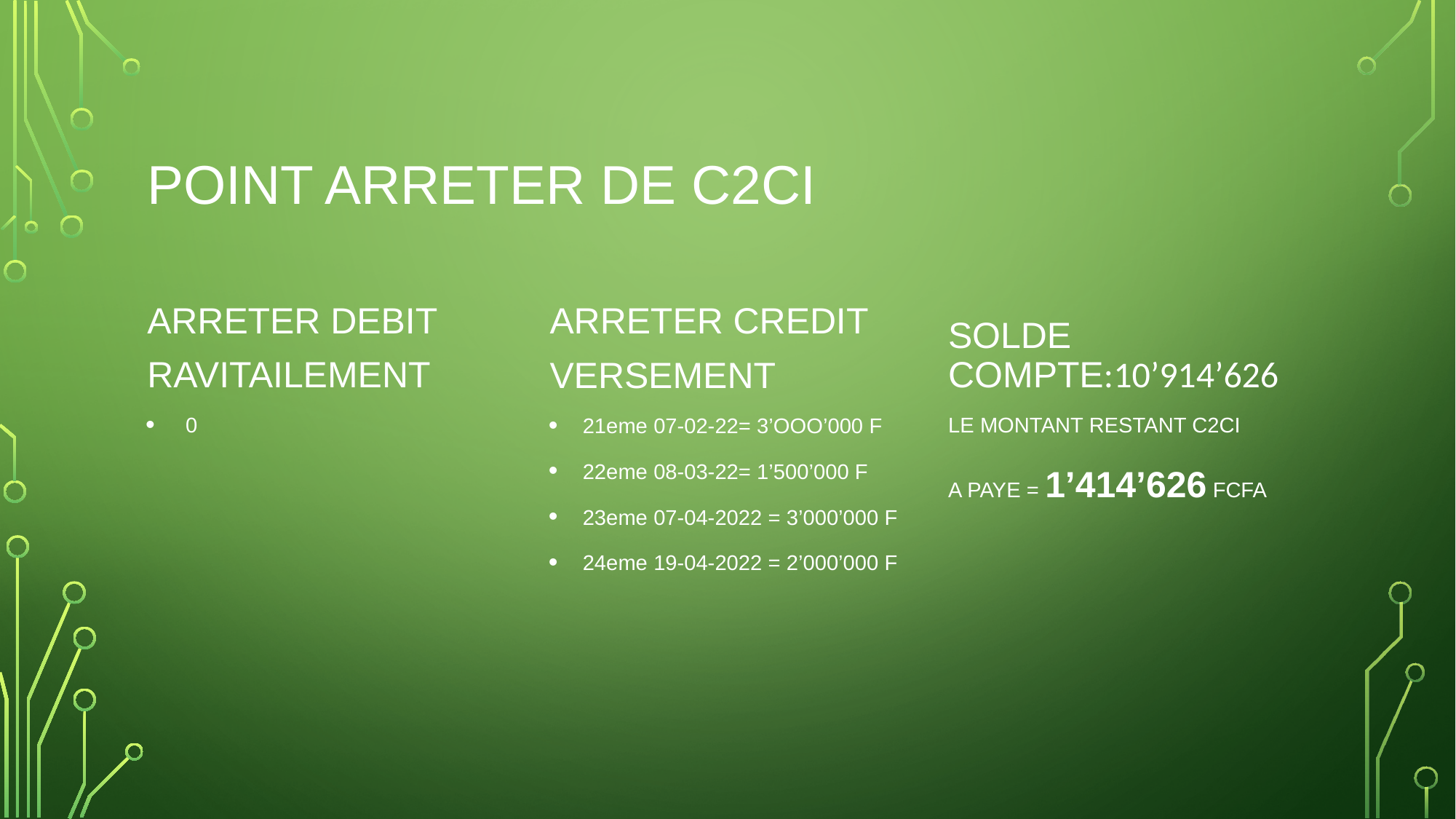

# POINT ARRETER DE C2CI
ARRETER DEBIT
RAVITAILEMENT
SOLDE COMPTE:10’914’626
ARRETER CREDIT
VERSEMENT
 0
LE MONTANT RESTANT C2CI
A PAYE = 1’414’626 FCFA
21eme 07-02-22= 3’OOO’000 F
22eme 08-03-22= 1’500’000 F
23eme 07-04-2022 = 3’000’000 F
24eme 19-04-2022 = 2’000’000 F